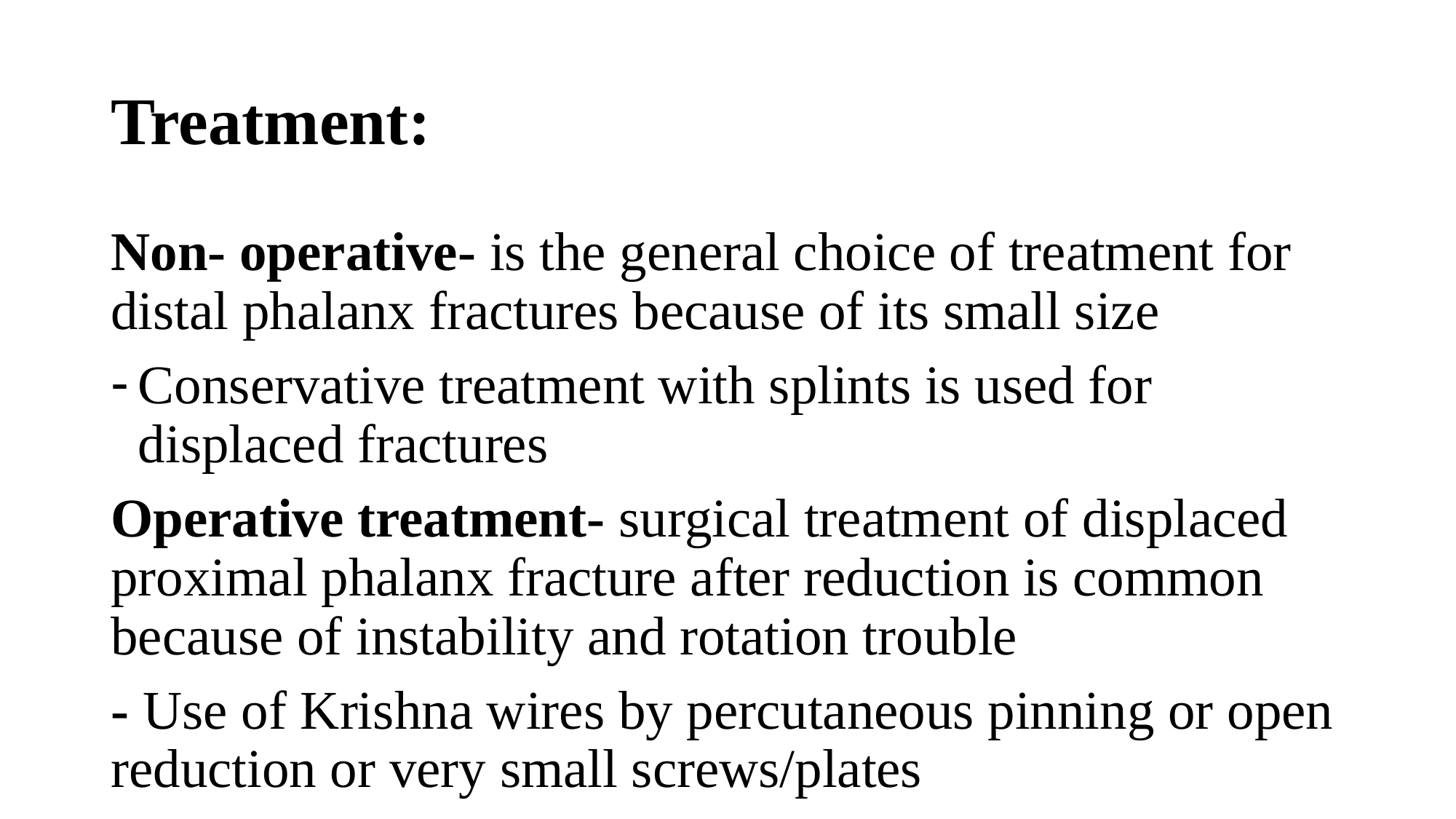

# Treatment:
Non- operative- is the general choice of treatment for distal phalanx fractures because of its small size
Conservative treatment with splints is used for displaced fractures
Operative treatment- surgical treatment of displaced proximal phalanx fracture after reduction is common because of instability and rotation trouble
- Use of Krishna wires by percutaneous pinning or open reduction or very small screws/plates